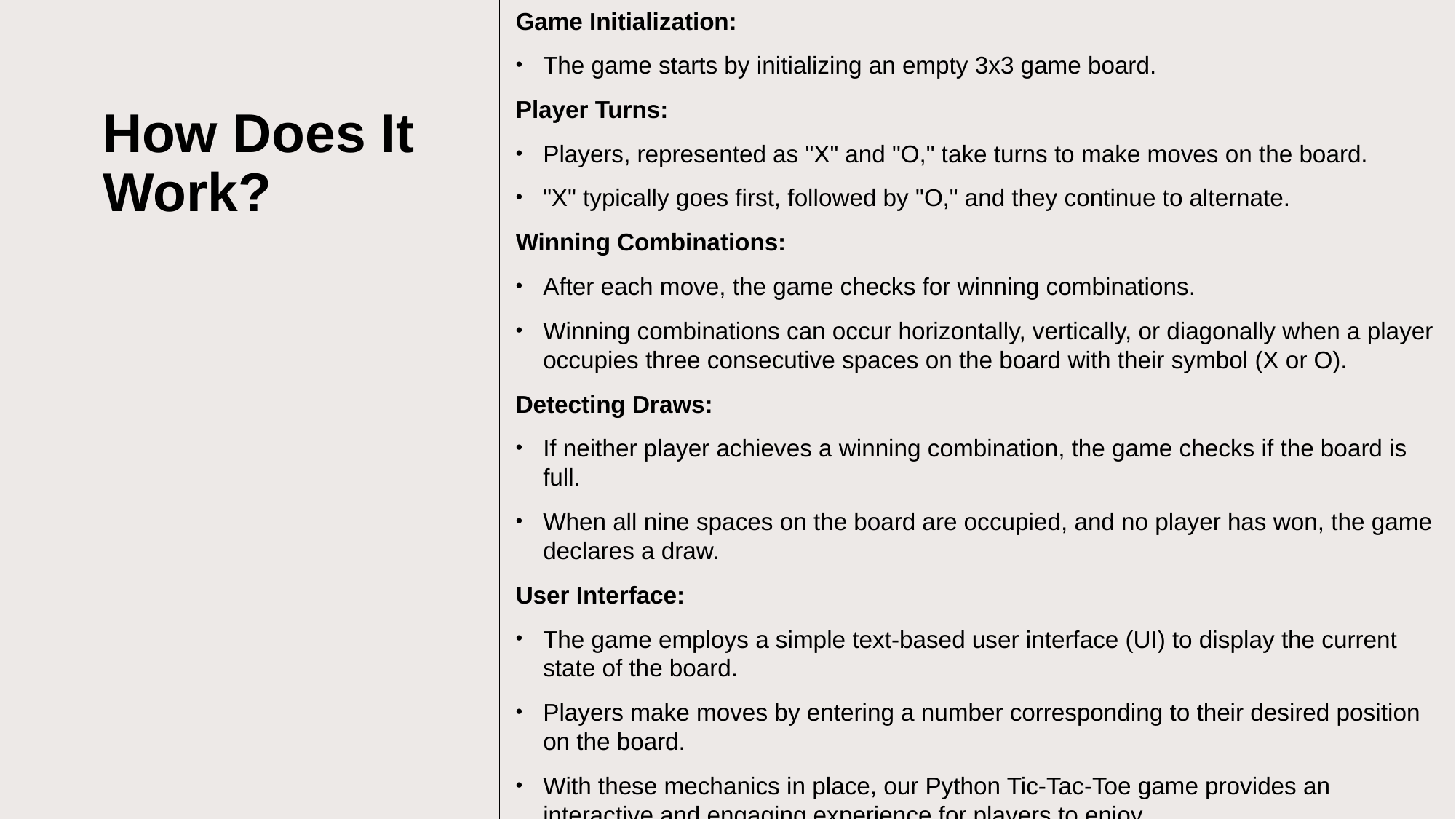

Game Initialization:
The game starts by initializing an empty 3x3 game board.
Player Turns:
Players, represented as "X" and "O," take turns to make moves on the board.
"X" typically goes first, followed by "O," and they continue to alternate.
Winning Combinations:
After each move, the game checks for winning combinations.
Winning combinations can occur horizontally, vertically, or diagonally when a player occupies three consecutive spaces on the board with their symbol (X or O).
Detecting Draws:
If neither player achieves a winning combination, the game checks if the board is full.
When all nine spaces on the board are occupied, and no player has won, the game declares a draw.
User Interface:
The game employs a simple text-based user interface (UI) to display the current state of the board.
Players make moves by entering a number corresponding to their desired position on the board.
With these mechanics in place, our Python Tic-Tac-Toe game provides an interactive and engaging experience for players to enjoy.

# How Does It Work?